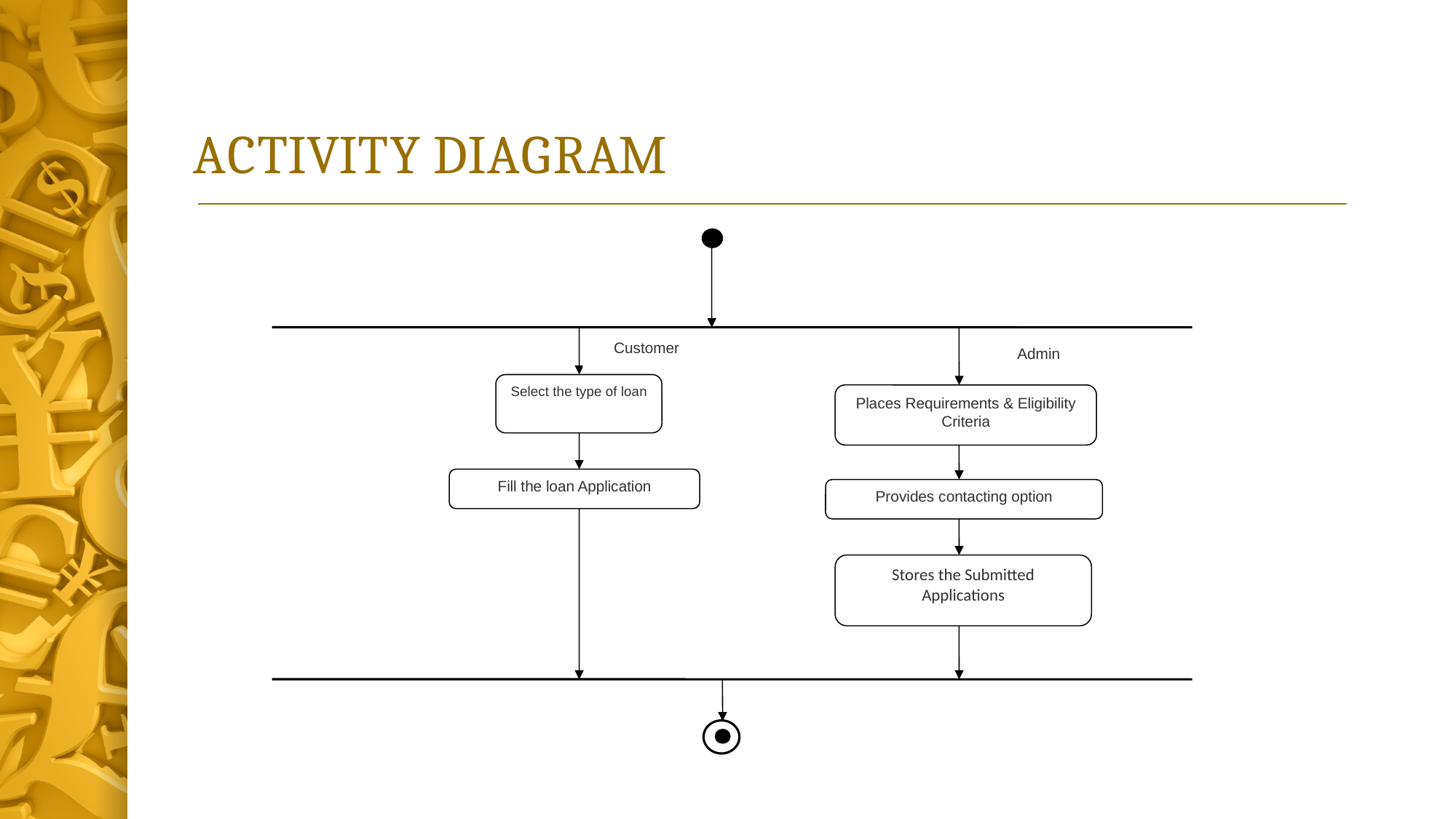

# ACTIVITY DIAGRAM

Customer

Admin

Select the type of loan
Places Requirements & Eligibility Criteria

Fill the loan Application
Provides contacting option

Stores the Submitted Applications